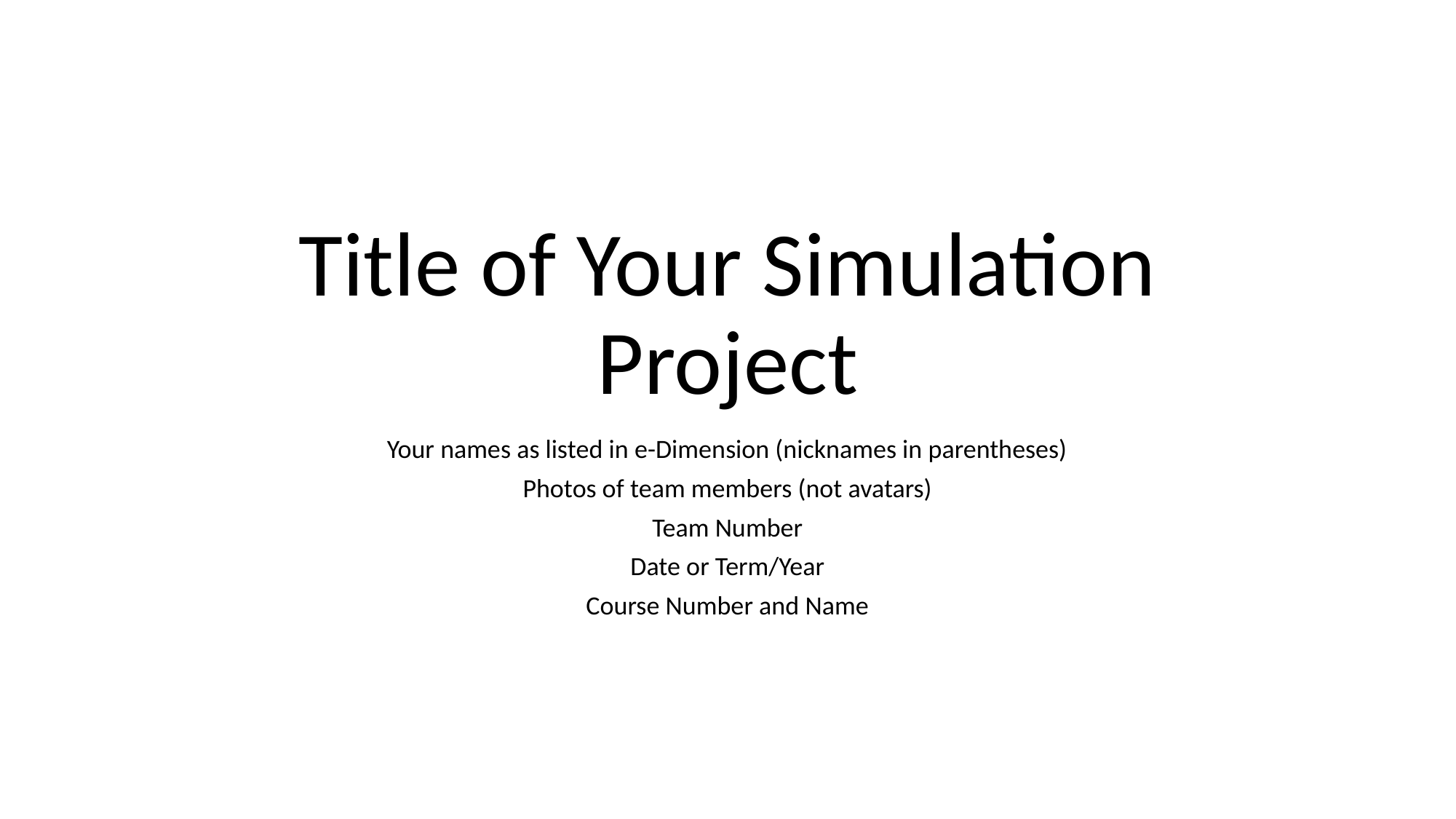

# Title of Your Simulation Project
Your names as listed in e-Dimension (nicknames in parentheses)
Photos of team members (not avatars)
Team Number
Date or Term/Year
Course Number and Name